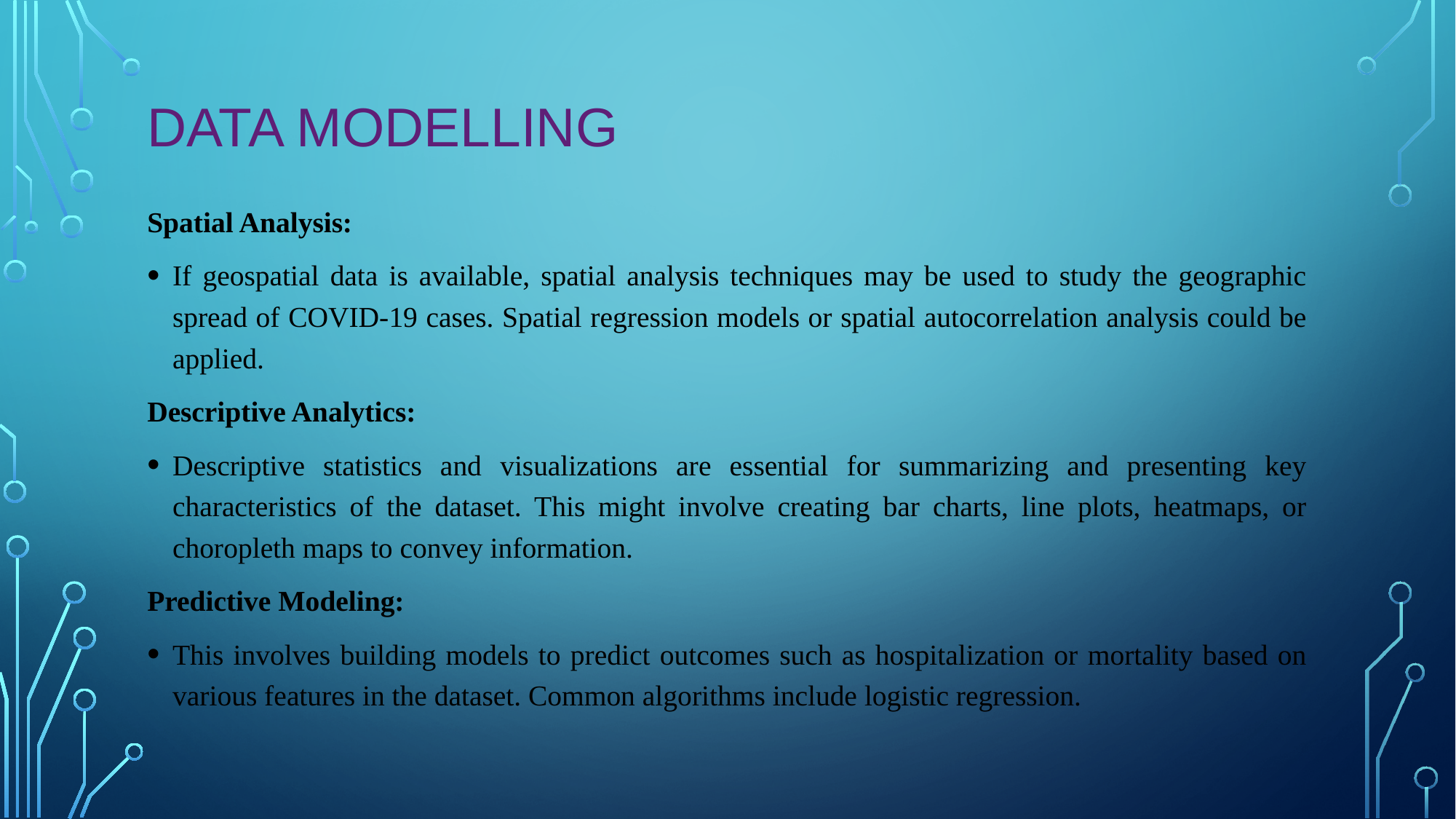

# DATA MODELLING
Spatial Analysis:
If geospatial data is available, spatial analysis techniques may be used to study the geographic spread of COVID-19 cases. Spatial regression models or spatial autocorrelation analysis could be applied.
Descriptive Analytics:
Descriptive statistics and visualizations are essential for summarizing and presenting key characteristics of the dataset. This might involve creating bar charts, line plots, heatmaps, or choropleth maps to convey information.
Predictive Modeling:
This involves building models to predict outcomes such as hospitalization or mortality based on various features in the dataset. Common algorithms include logistic regression.